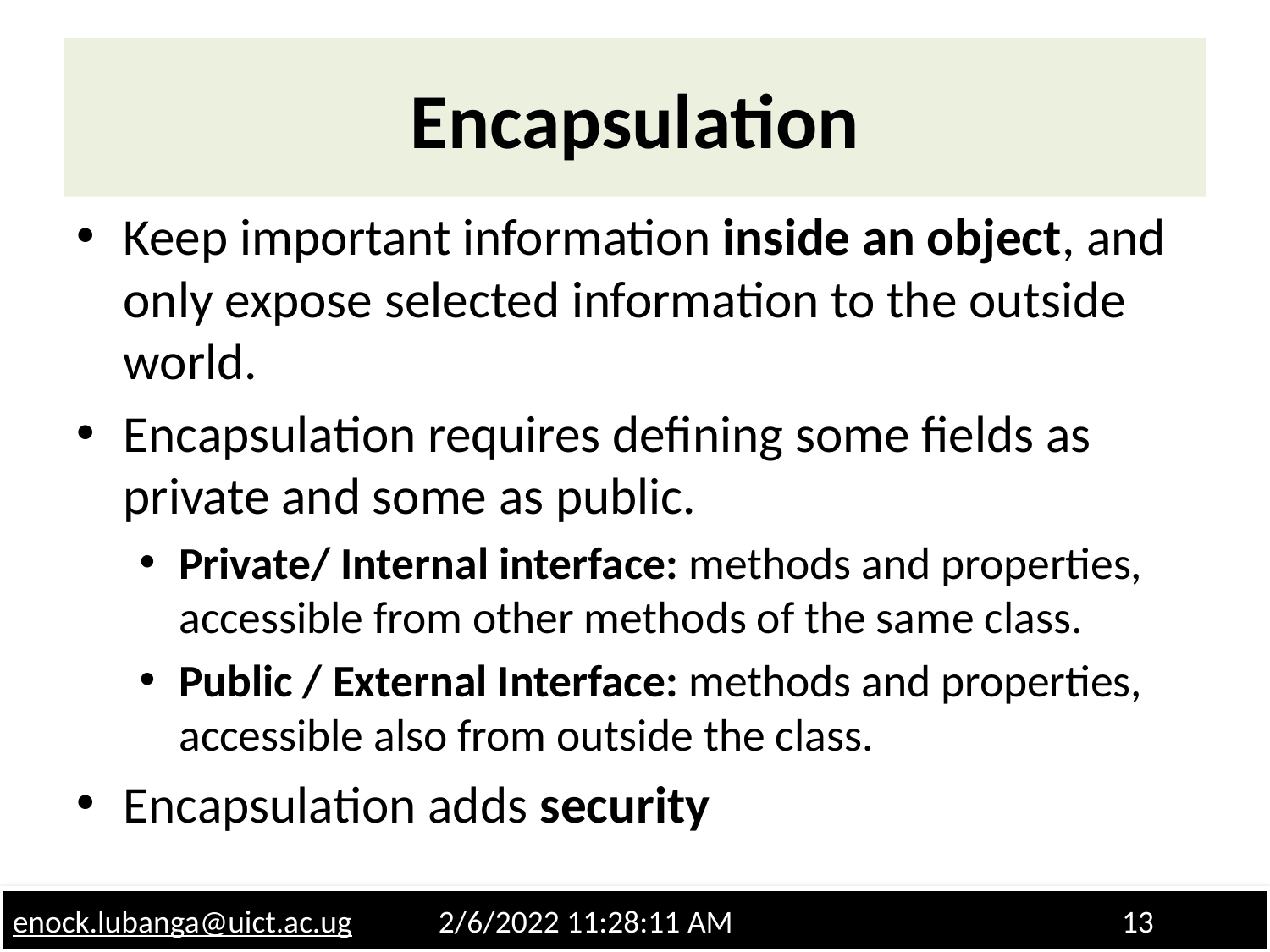

# Encapsulation
Keep important information inside an object, and only expose selected information to the outside world.
Encapsulation requires defining some fields as private and some as public.
Private/ Internal interface: methods and properties, accessible from other methods of the same class.
Public / External Interface: methods and properties, accessible also from outside the class.
Encapsulation adds security